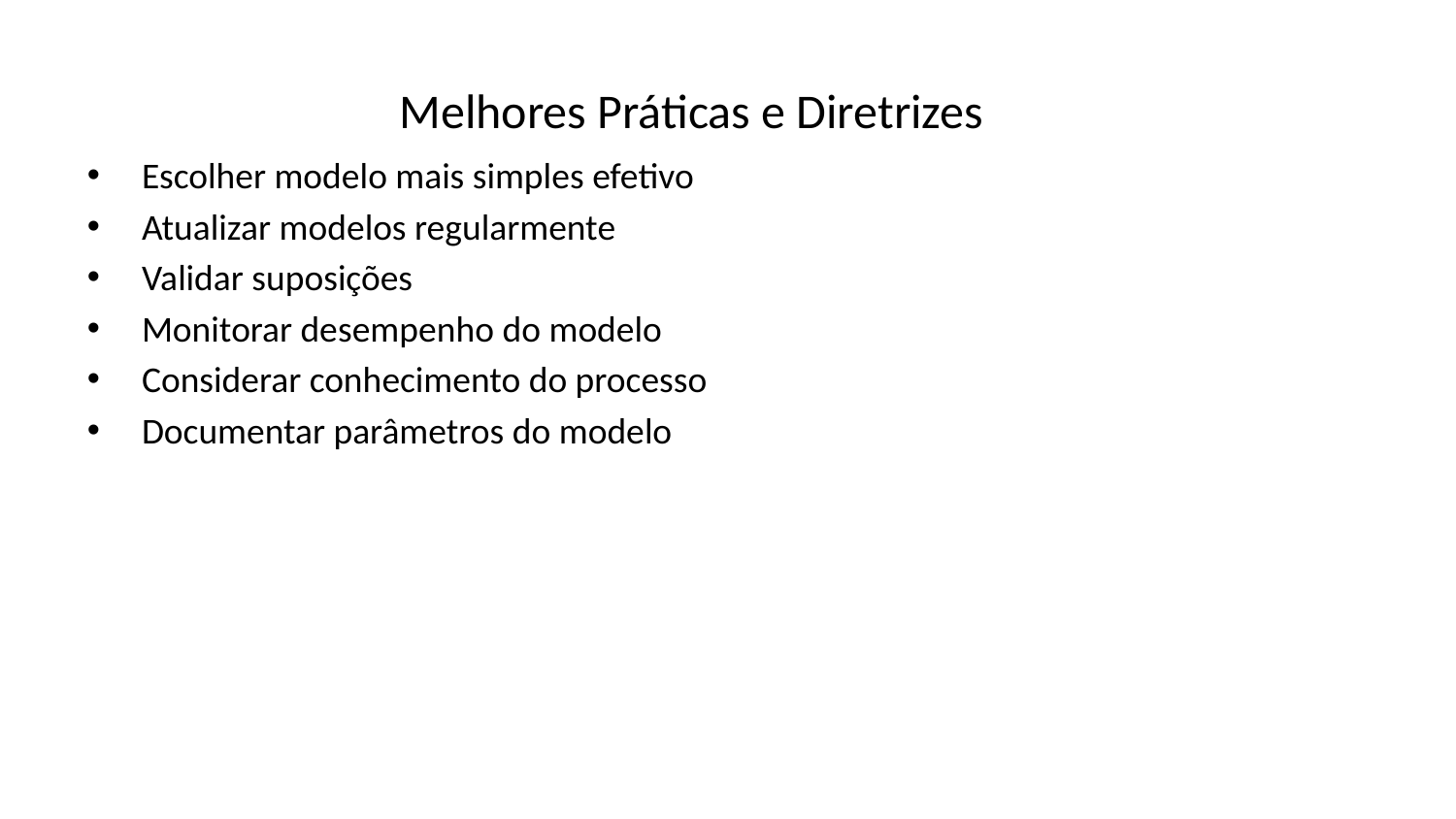

Melhores Práticas e Diretrizes
Escolher modelo mais simples efetivo
Atualizar modelos regularmente
Validar suposições
Monitorar desempenho do modelo
Considerar conhecimento do processo
Documentar parâmetros do modelo